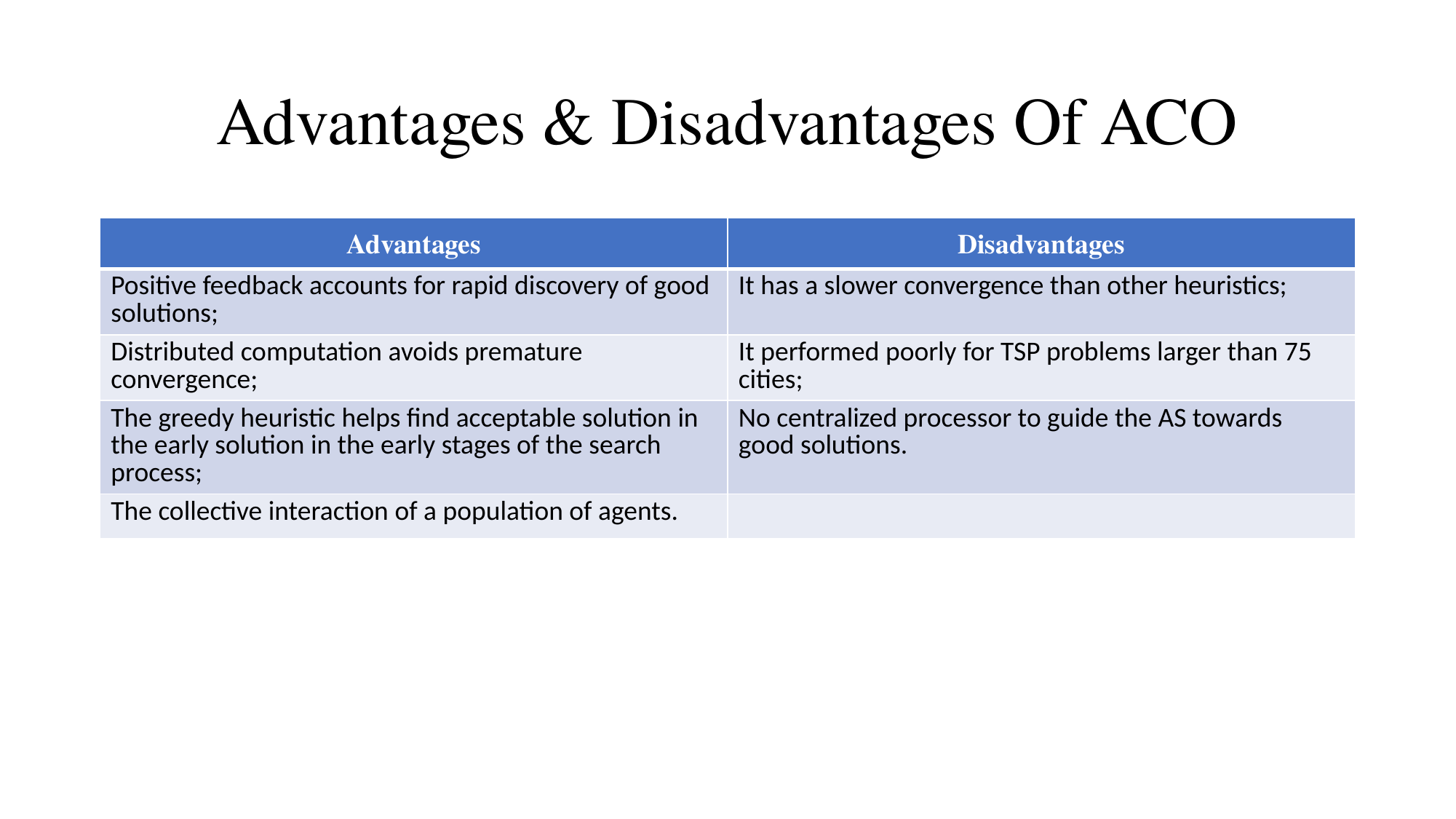

# Advantages & Disadvantages Of ACO
| Advantages | Disadvantages |
| --- | --- |
| Positive feedback accounts for rapid discovery of good solutions; | It has a slower convergence than other heuristics; |
| Distributed computation avoids premature convergence; | It performed poorly for TSP problems larger than 75 cities; |
| The greedy heuristic helps find acceptable solution in the early solution in the early stages of the search process; | No centralized processor to guide the AS towards good solutions. |
| The collective interaction of a population of agents. |  |